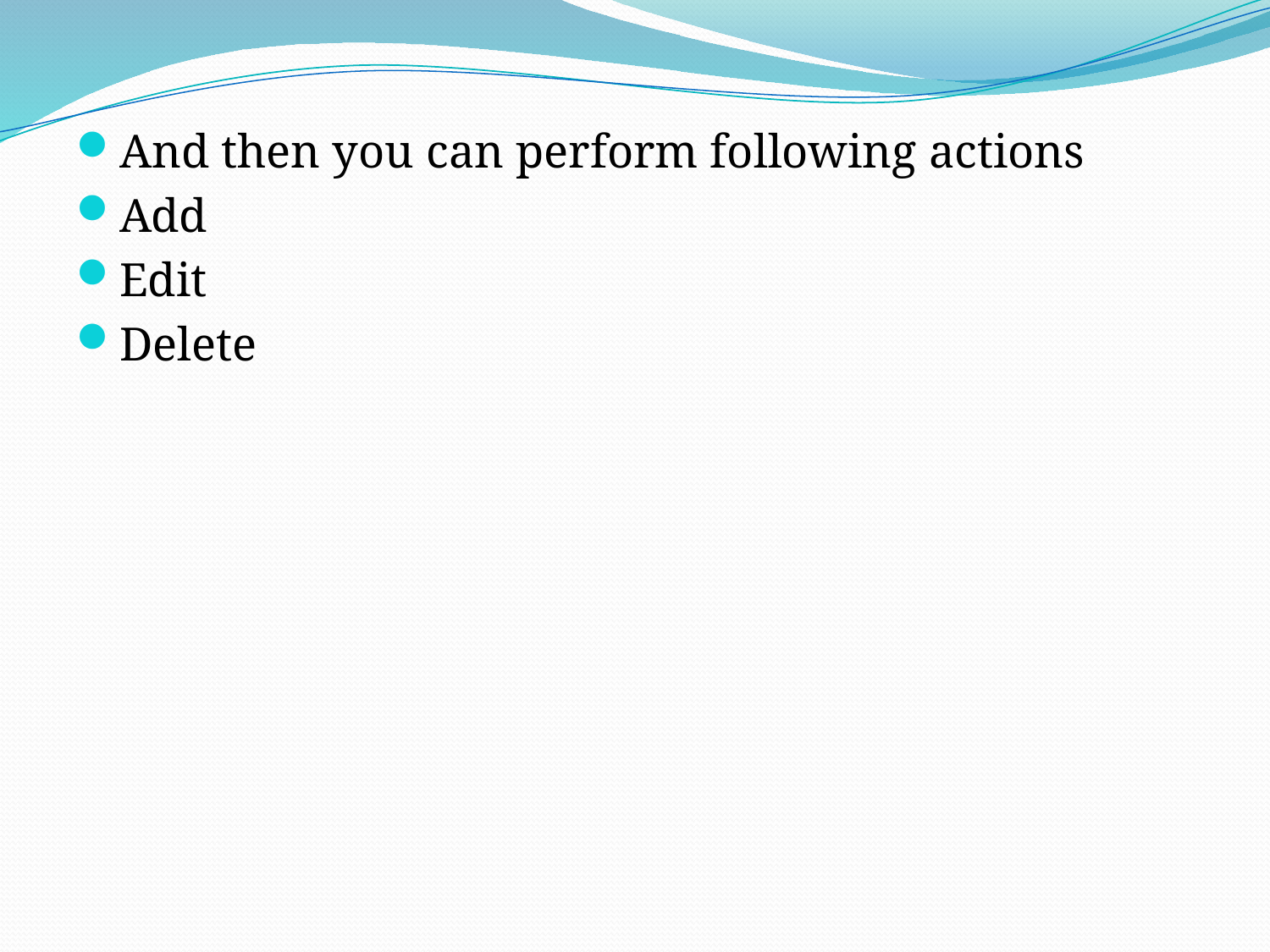

#
And then you can perform following actions
Add
Edit
Delete